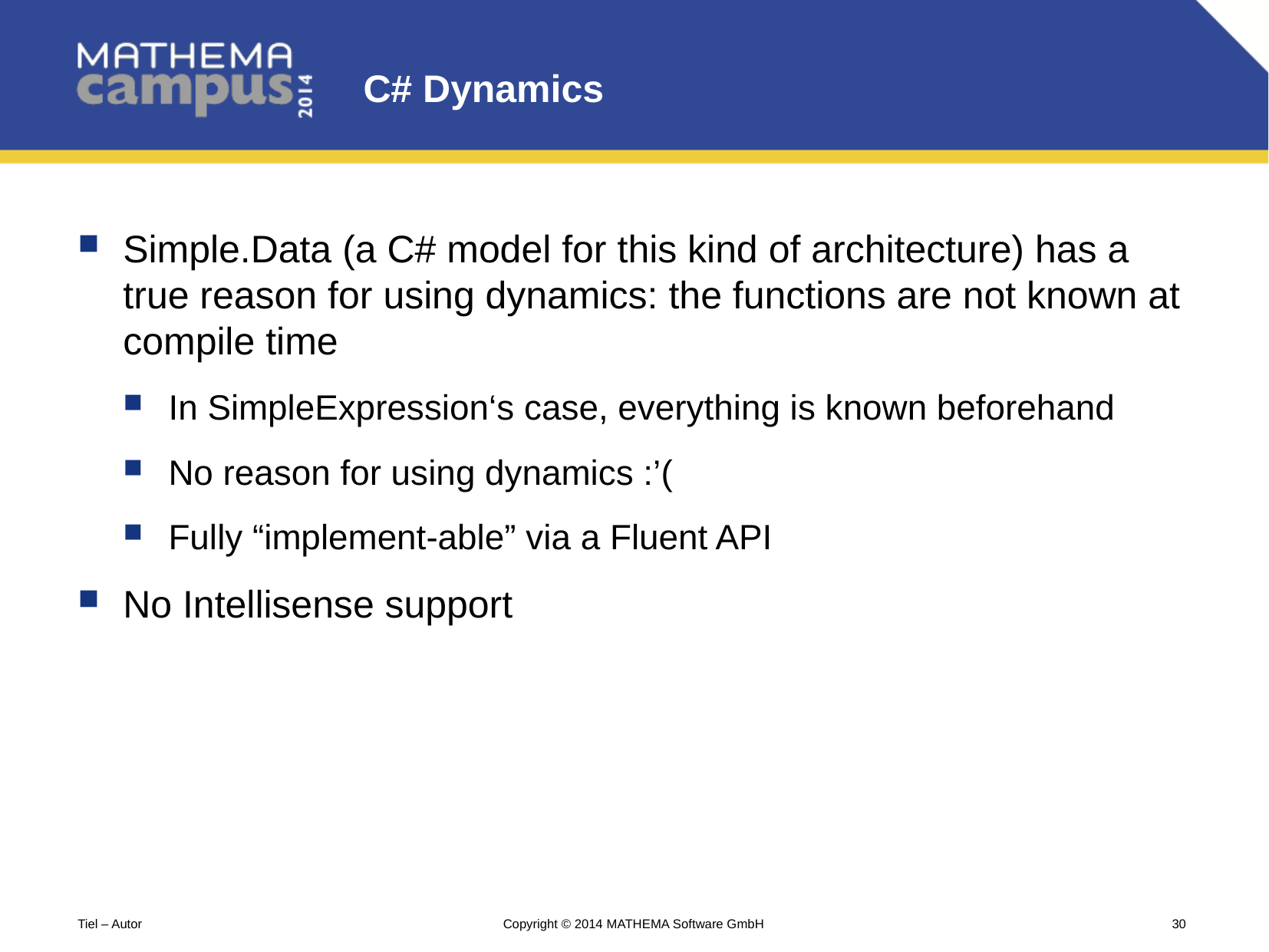

# C# Dynamics
Simple.Data (a C# model for this kind of architecture) has a true reason for using dynamics: the functions are not known at compile time
In SimpleExpression‘s case, everything is known beforehand
No reason for using dynamics :’(
Fully “implement-able” via a Fluent API
No Intellisense support